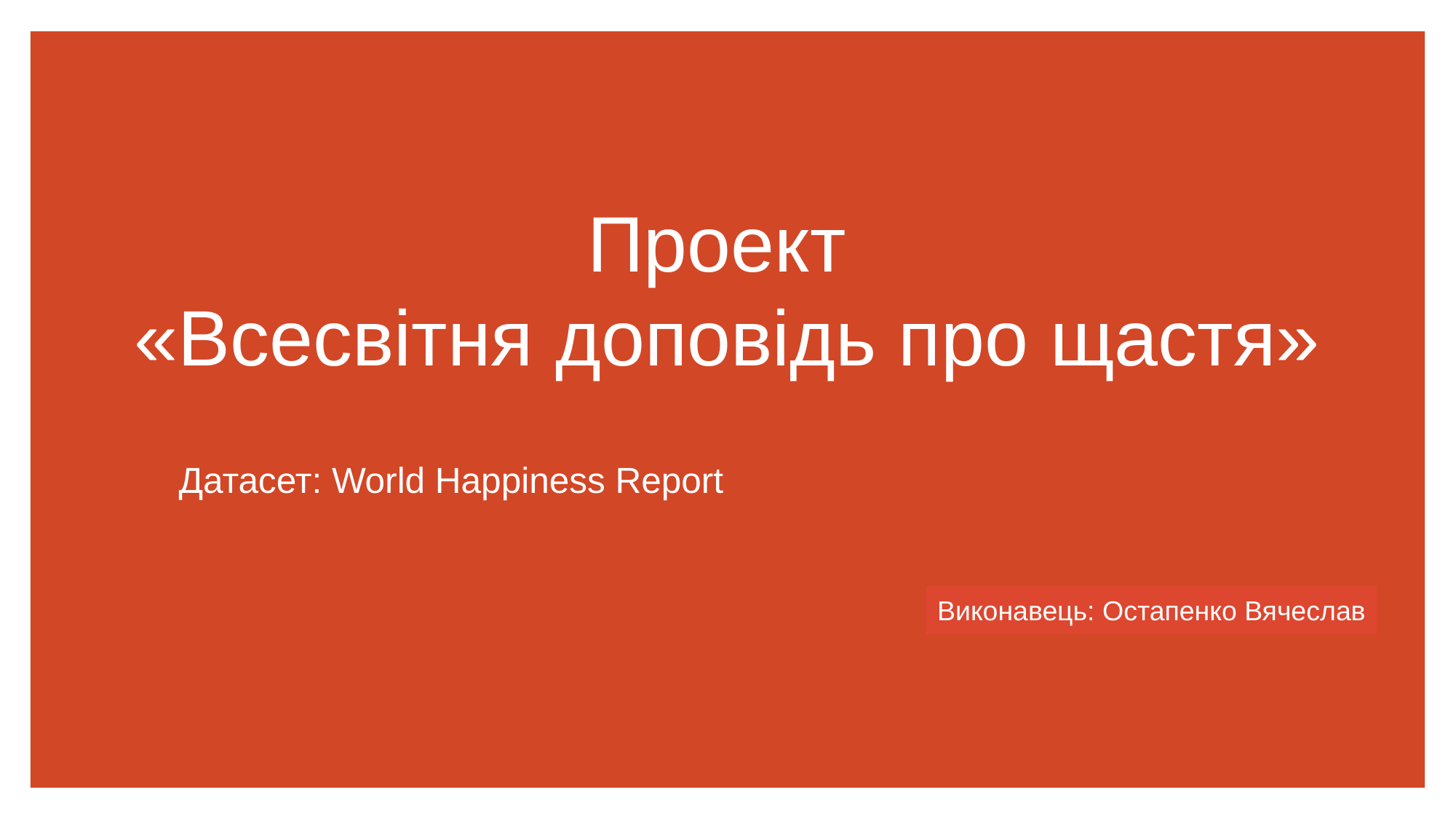

# Проект «Всесвітня доповідь про щастя»
Датасет: World Happiness Report
Виконавець: Остапенко Вячеслав